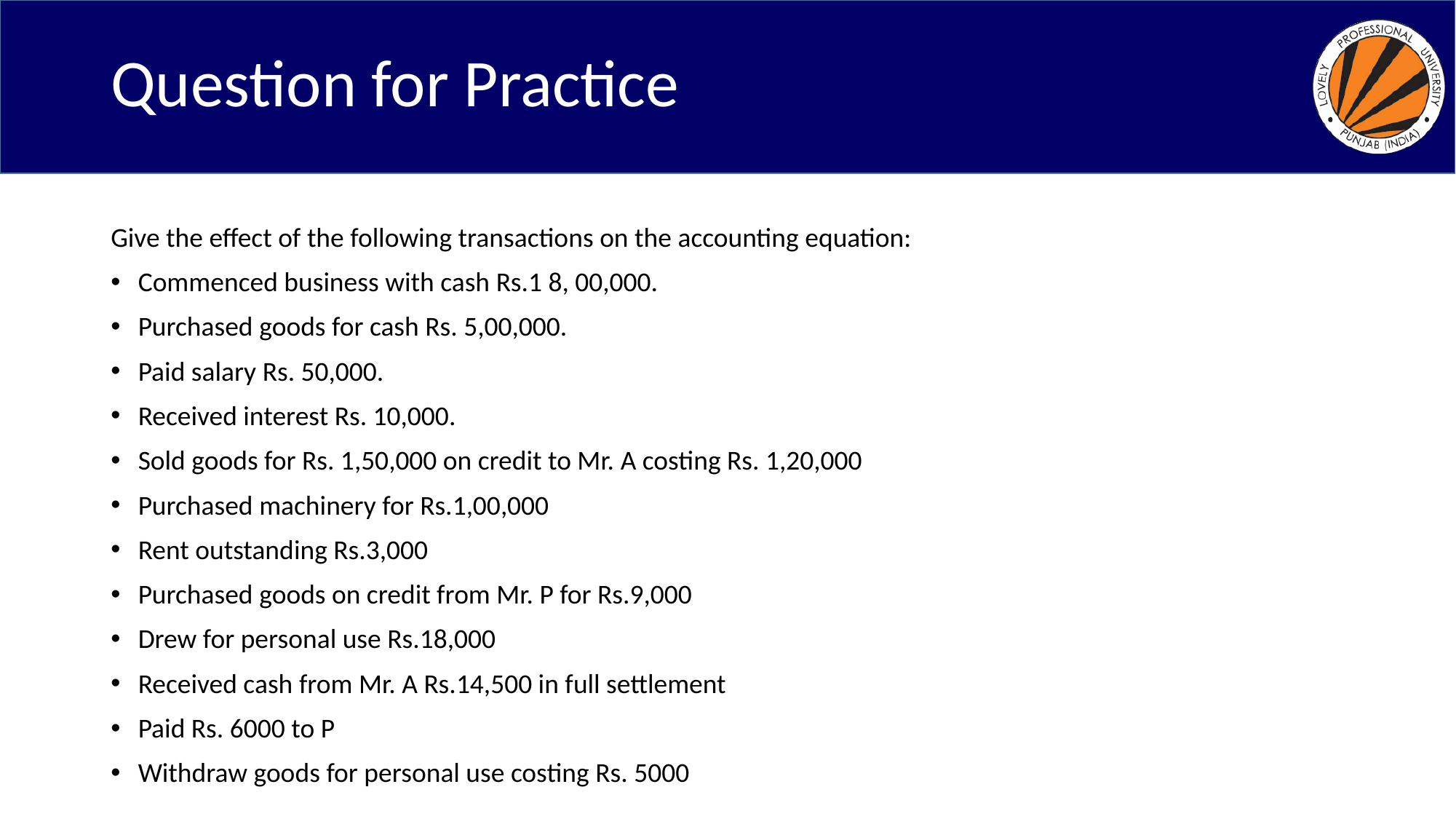

# Question for Practice
Give the effect of the following transactions on the accounting equation:
Commenced business with cash Rs.1 8, 00,000.
Purchased goods for cash Rs. 5,00,000.
Paid salary Rs. 50,000.
Received interest Rs. 10,000.
Sold goods for Rs. 1,50,000 on credit to Mr. A costing Rs. 1,20,000
Purchased machinery for Rs.1,00,000
Rent outstanding Rs.3,000
Purchased goods on credit from Mr. P for Rs.9,000
Drew for personal use Rs.18,000
Received cash from Mr. A Rs.14,500 in full settlement
Paid Rs. 6000 to P
Withdraw goods for personal use costing Rs. 5000